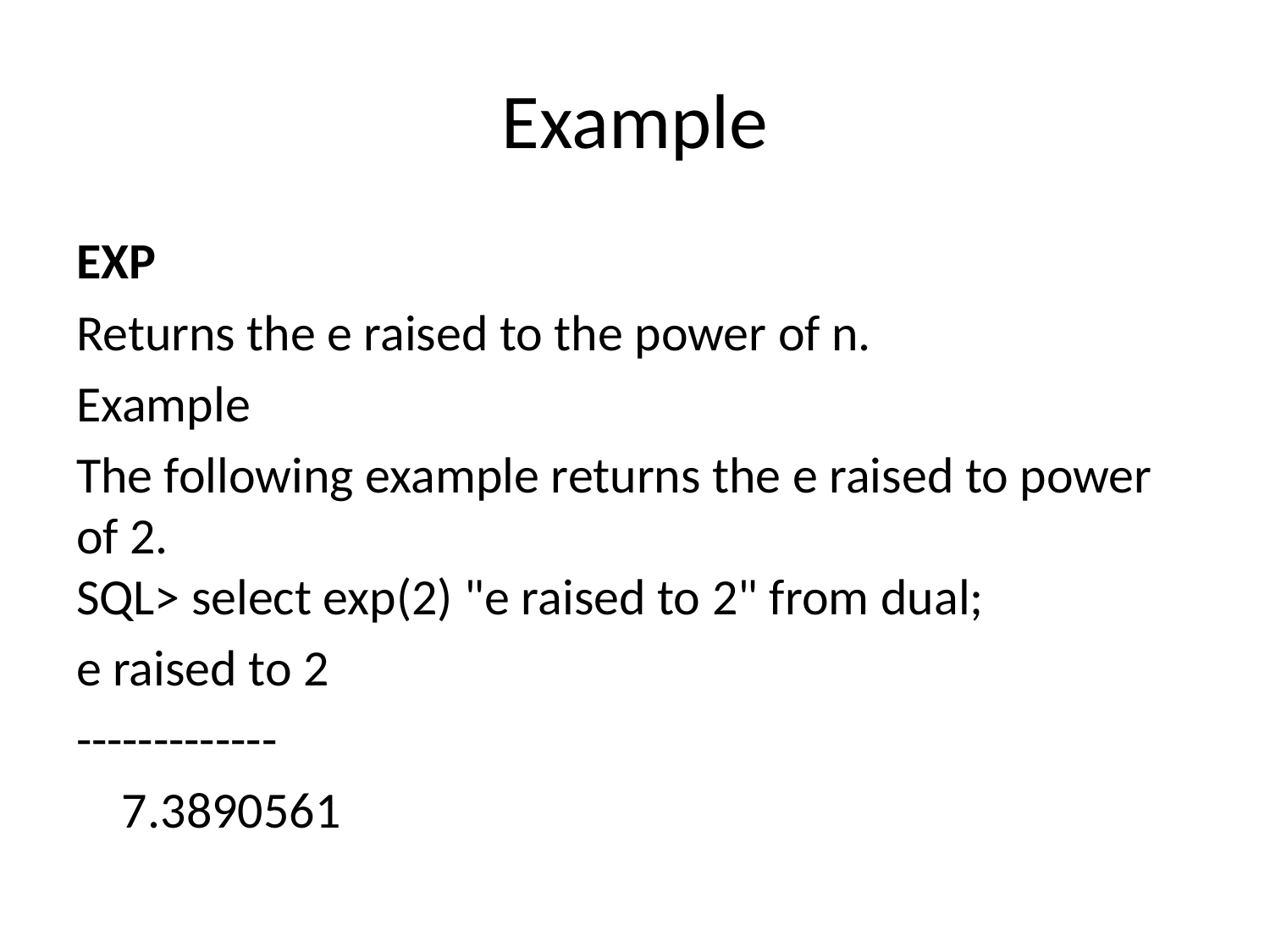

# Example
EXP
Returns the e raised to the power of n.
Example
The following example returns the e raised to power of 2.
SQL> select exp(2) "e raised to 2" from dual;
e raised to 2
-------------
    7.3890561